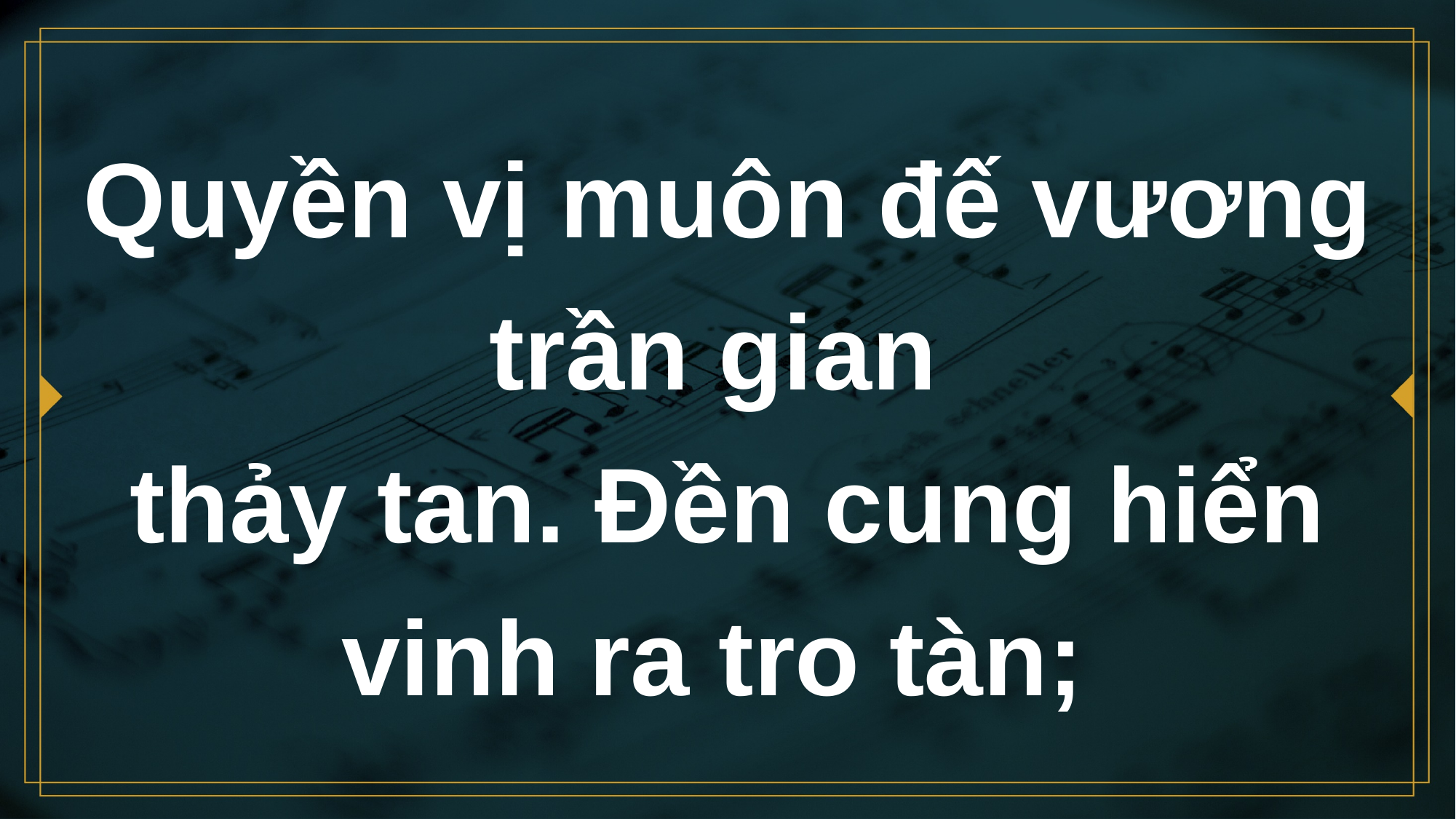

# Quyền vị muôn đế vương trần gian thảy tan. Đền cung hiển vinh ra tro tàn;